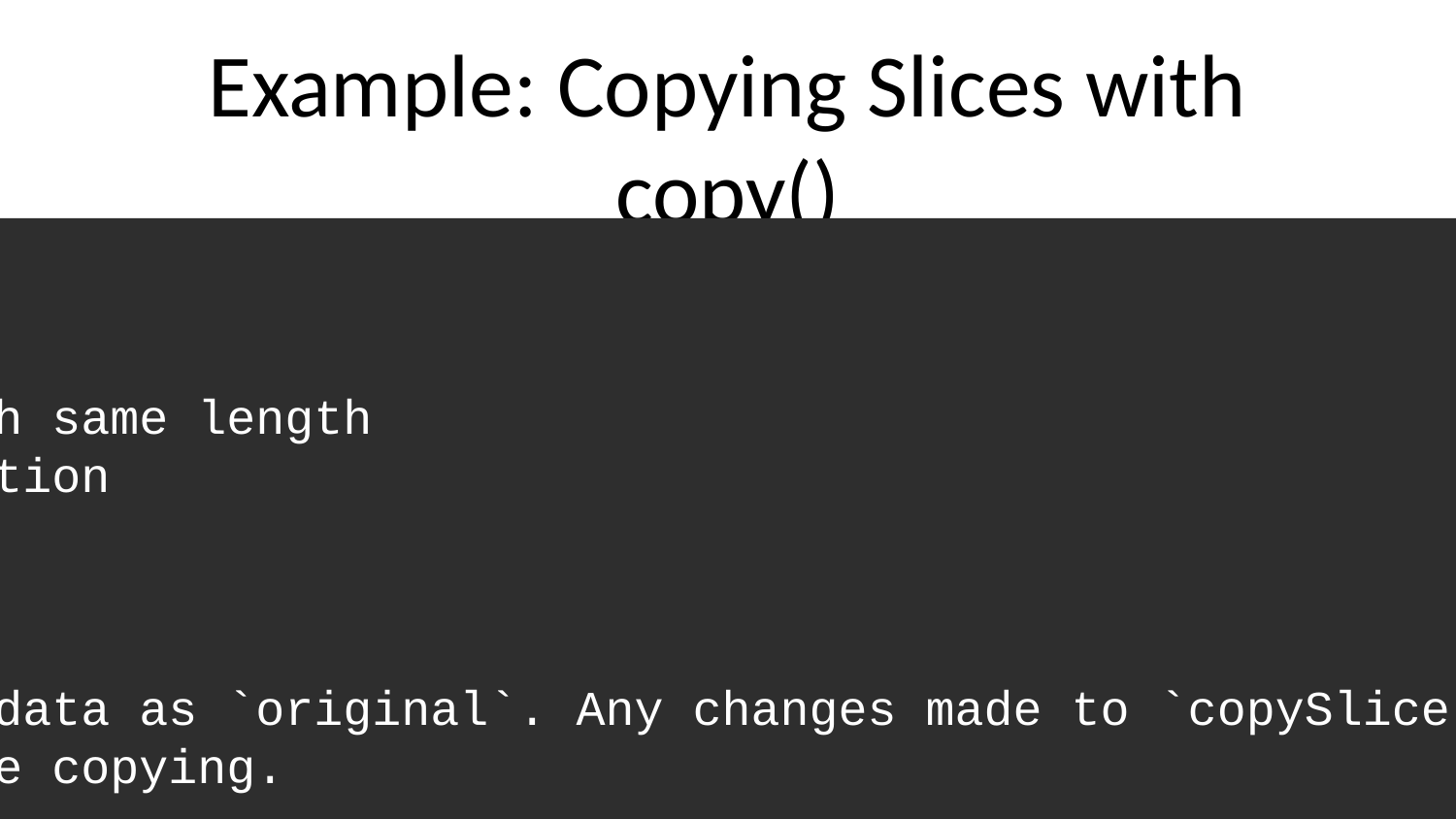

# Example: Copying Slices with copy()

```go
original := []int{1, 2, 3}                   // Original slice
copySlice := make([]int, len(original))      // Allocate new slice with same length
copy(copySlice, original)                    // Use built-in copy function
fmt.Println(copySlice)                       // Output: [1 2 3]
```
In this example, `copySlice` is a brand-new slice that holds the same data as `original`. Any changes made to `copySlice` will not affect `original`, ensuring data safety and isolation. The use of `make()` is critical here to allocate the exact memory needed before copying.